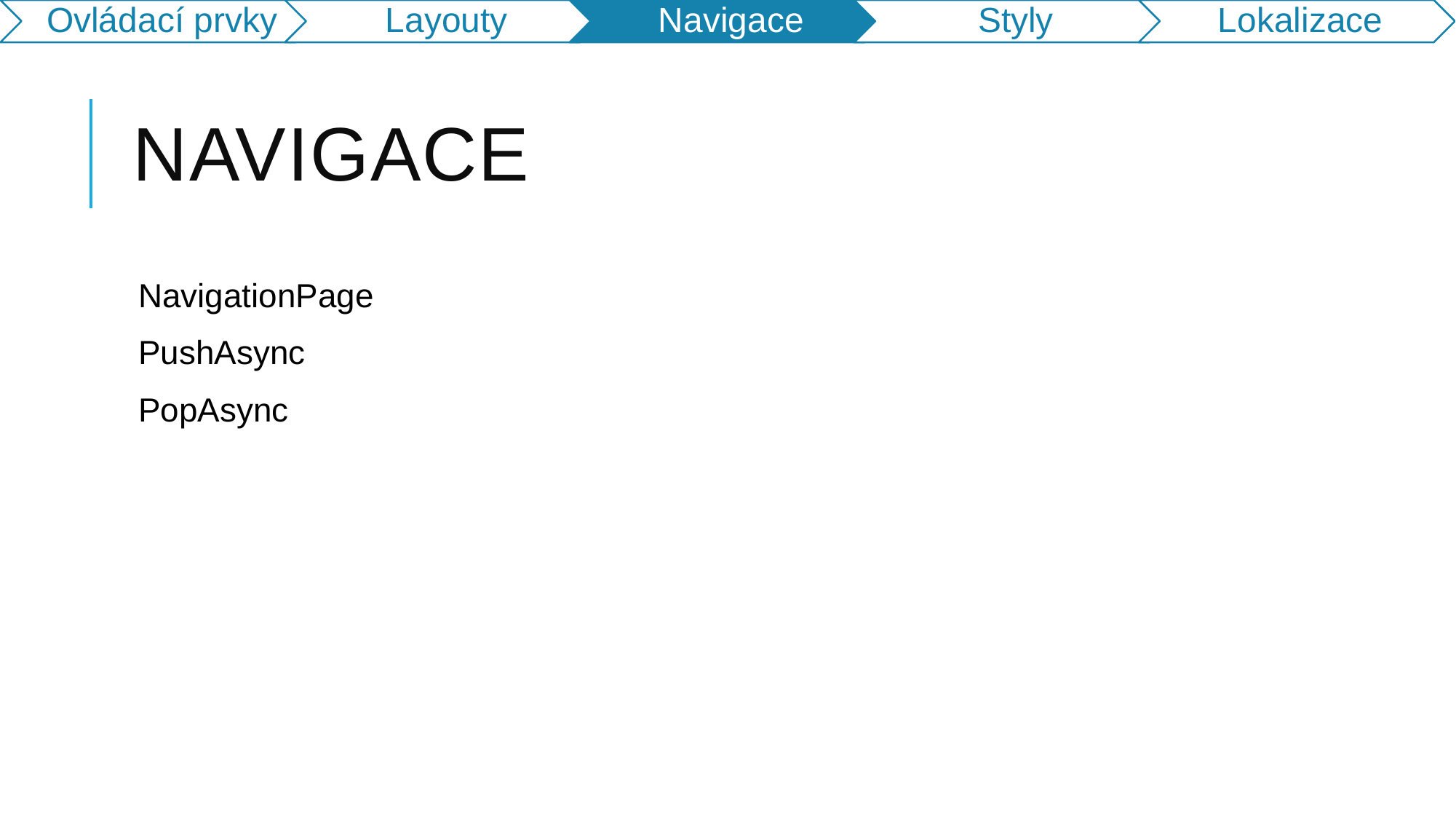

Ovládací prvky
Layouty
Navigace
Styly
Lokalizace
# Navigace
NavigationPage
PushAsync
PopAsync